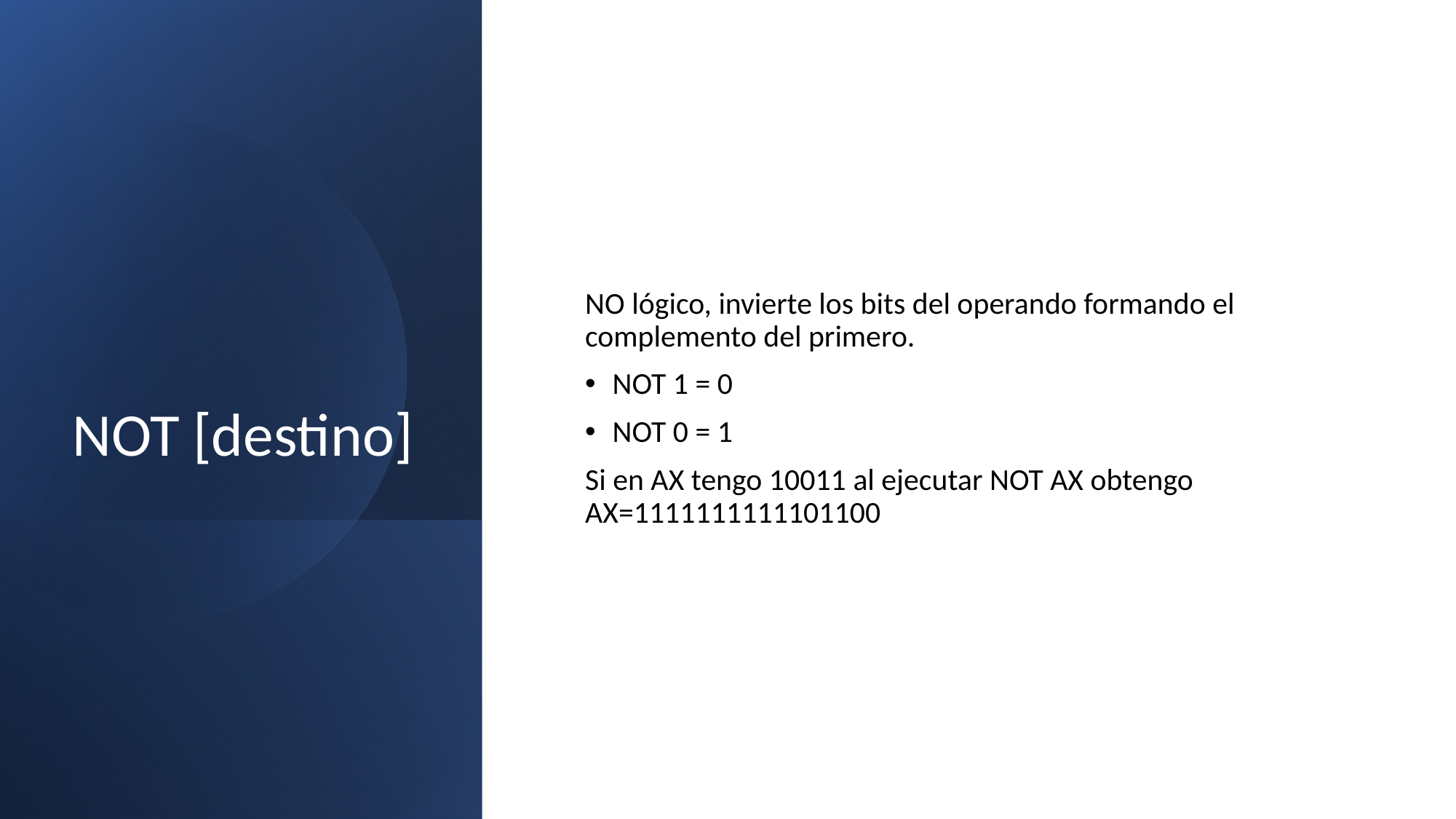

# NOT [destino]
NO lógico, invierte los bits del operando formando el complemento del primero.
NOT 1 = 0
NOT 0 = 1
Si en AX tengo 10011 al ejecutar NOT AX obtengo AX=1111111111101100